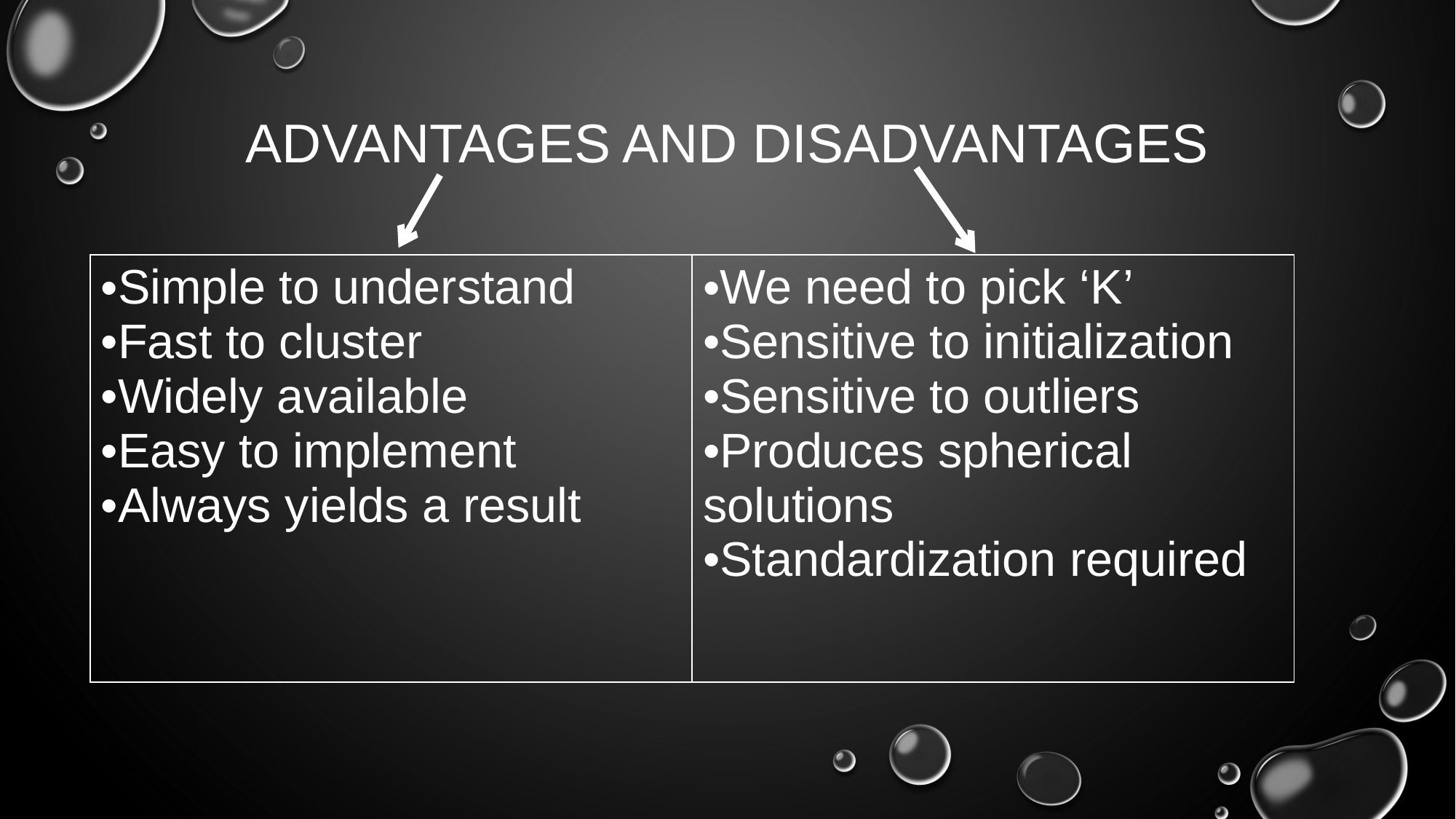

# Advantages and disadvantages
| Simple to understand Fast to cluster Widely available Easy to implement Always yields a result | We need to pick ‘K’ Sensitive to initialization Sensitive to outliers Produces spherical solutions Standardization required |
| --- | --- |